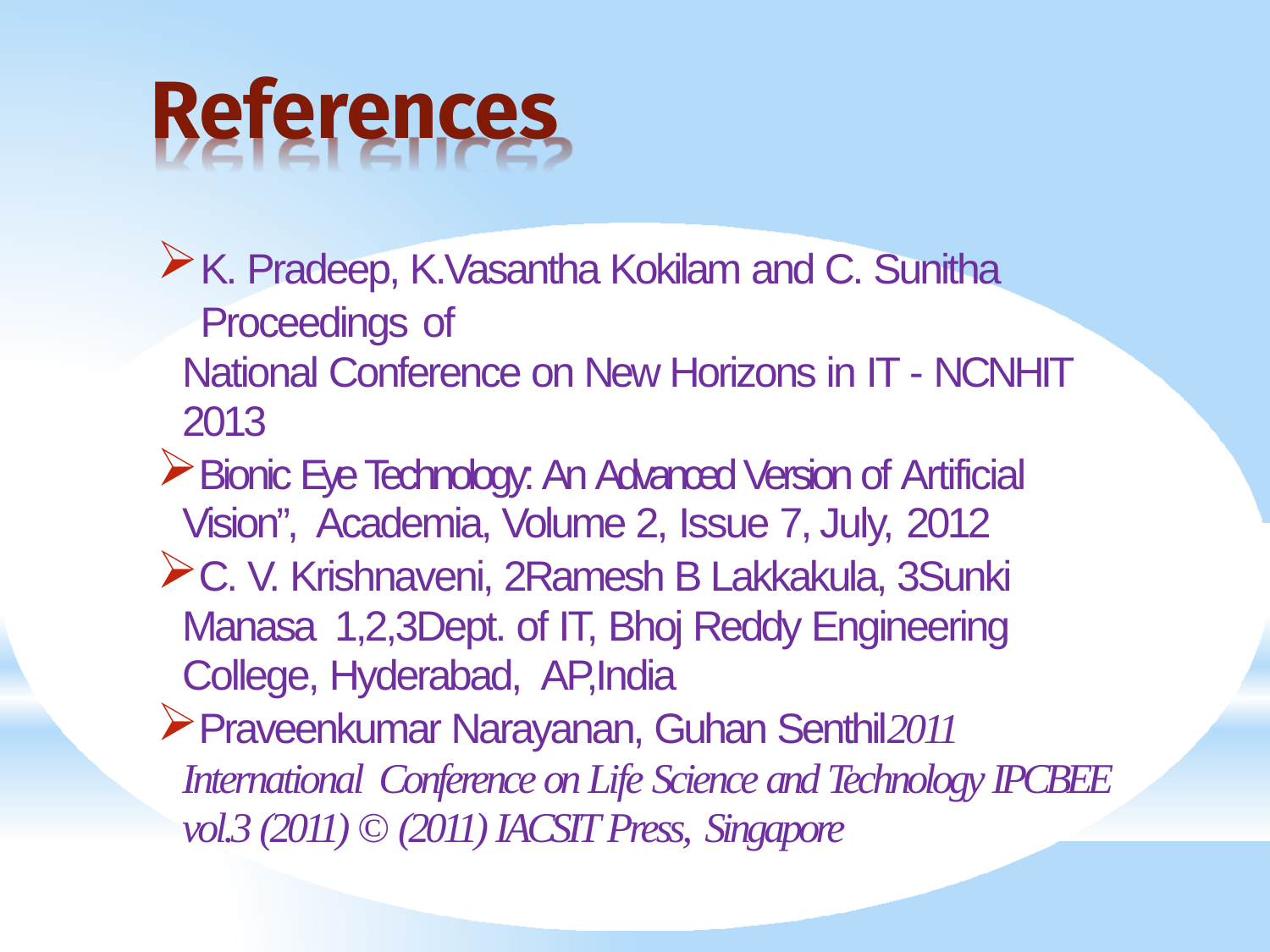

# References

K. Pradeep, K.Vasantha Kokilam and C. Sunitha Proceedings of
National Conference on New Horizons in IT - NCNHIT 2013
Bionic Eye Technology: An Advanced Version of Artificial Vision”,  Academia, Volume 2, Issue 7, July, 2012
C. V. Krishnaveni, 2Ramesh B Lakkakula, 3Sunki Manasa  1,2,3Dept. of IT, Bhoj Reddy Engineering College, Hyderabad,  AP,India
Praveenkumar Narayanan, Guhan Senthil2011 International  Conference on Life Science and Technology IPCBEE vol.3 (2011) ©  (2011) IACSIT Press, Singapore